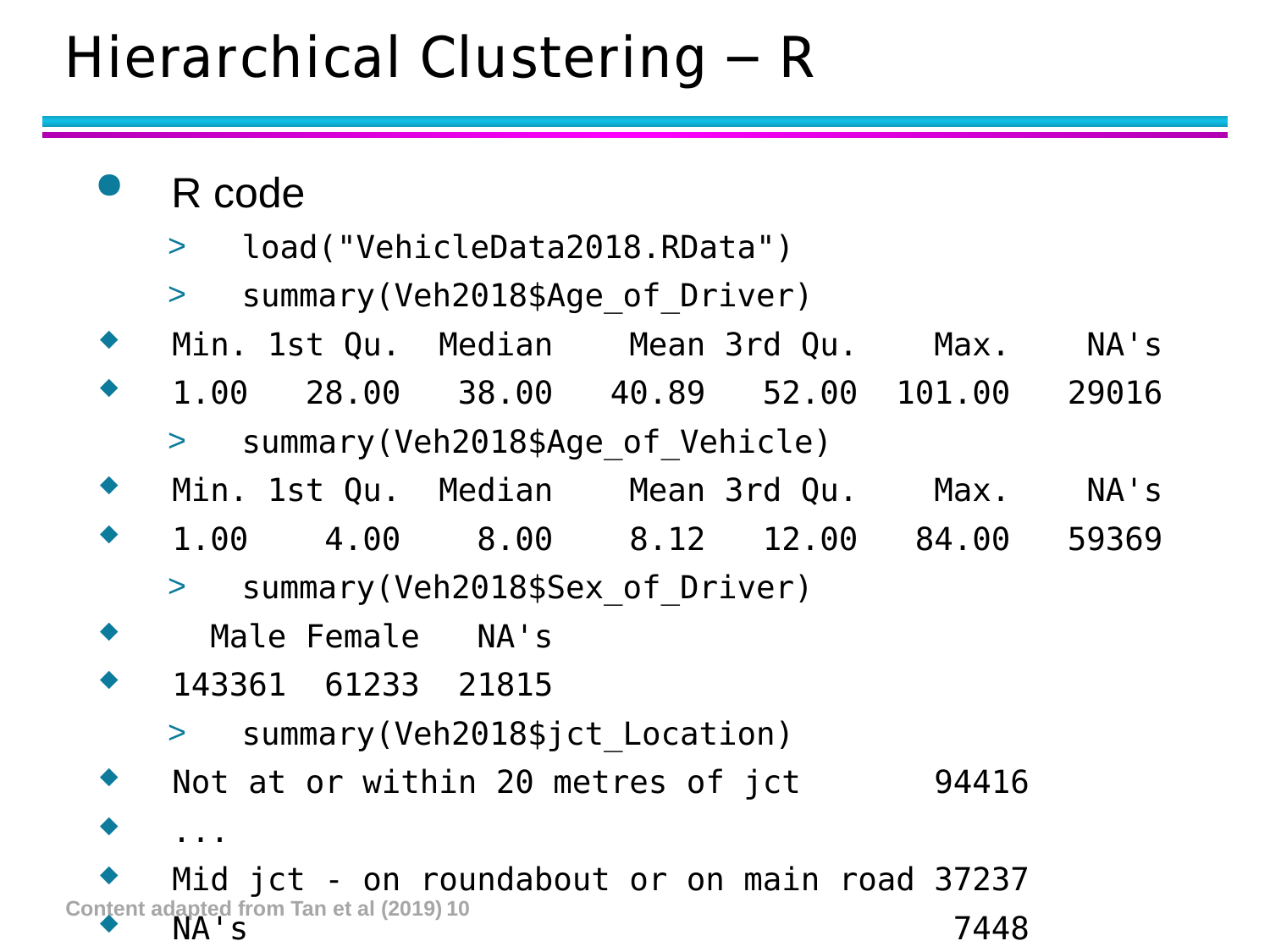

# Hierarchical Clustering – R
R code
load("VehicleData2018.RData")
summary(Veh2018$Age_of_Driver)
Min. 1st Qu.  Median    Mean 3rd Qu.    Max.    NA's
1.00   28.00   38.00   40.89   52.00  101.00   29016
summary(Veh2018$Age_of_Vehicle)
Min. 1st Qu.  Median    Mean 3rd Qu.    Max.    NA's
1.00    4.00    8.00    8.12   12.00   84.00   59369
summary(Veh2018$Sex_of_Driver)
  Male Female   NA's
143361  61233  21815
summary(Veh2018$jct_Location)
Not at or within 20 metres of jct       94416
...
Mid jct - on roundabout or on main road 37237
NA's                                     7448